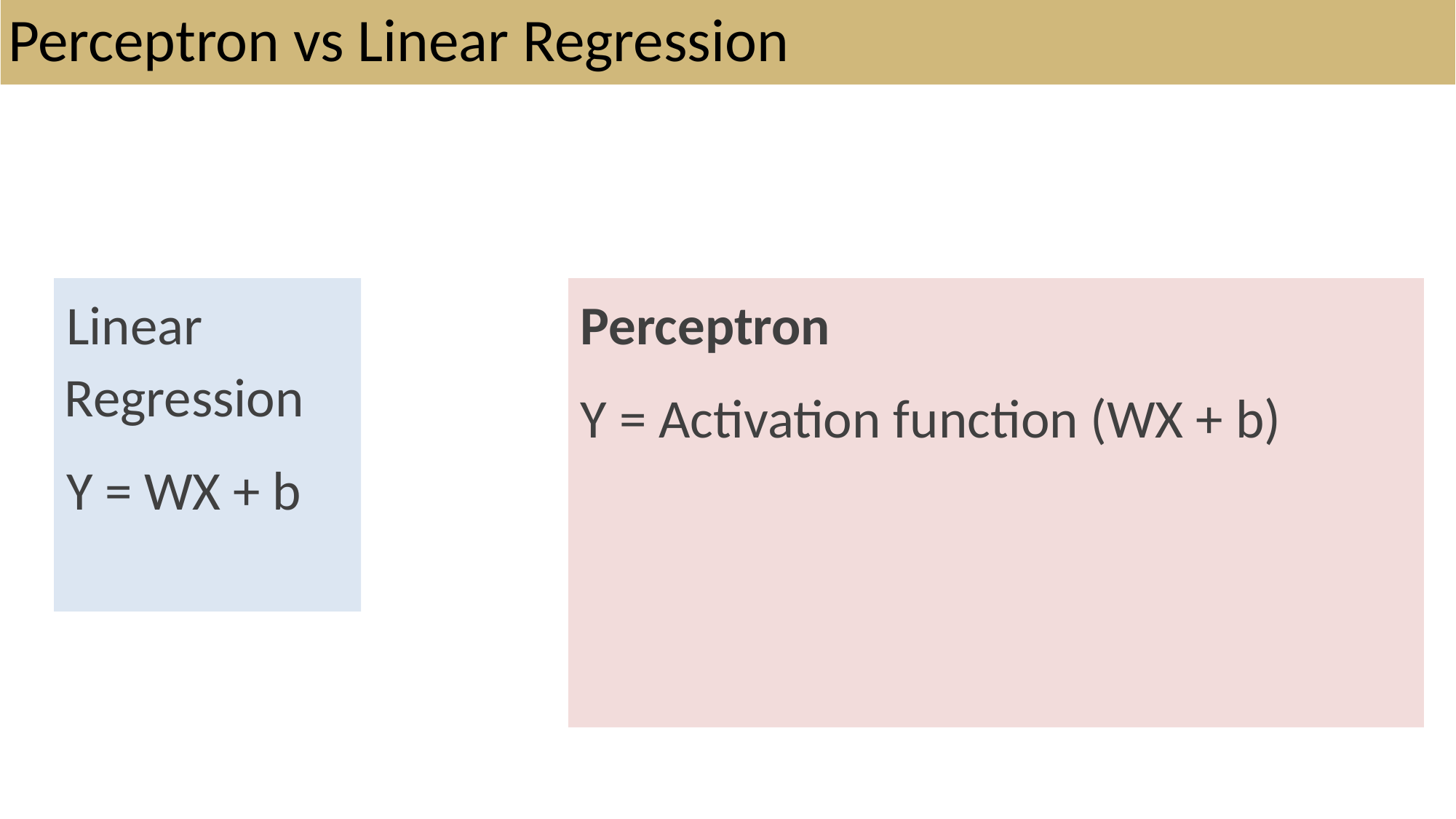

# Perceptron vs Linear Regression
Linear Regression
Y = WX + b
Perceptron
Y = Activation function (WX + b)